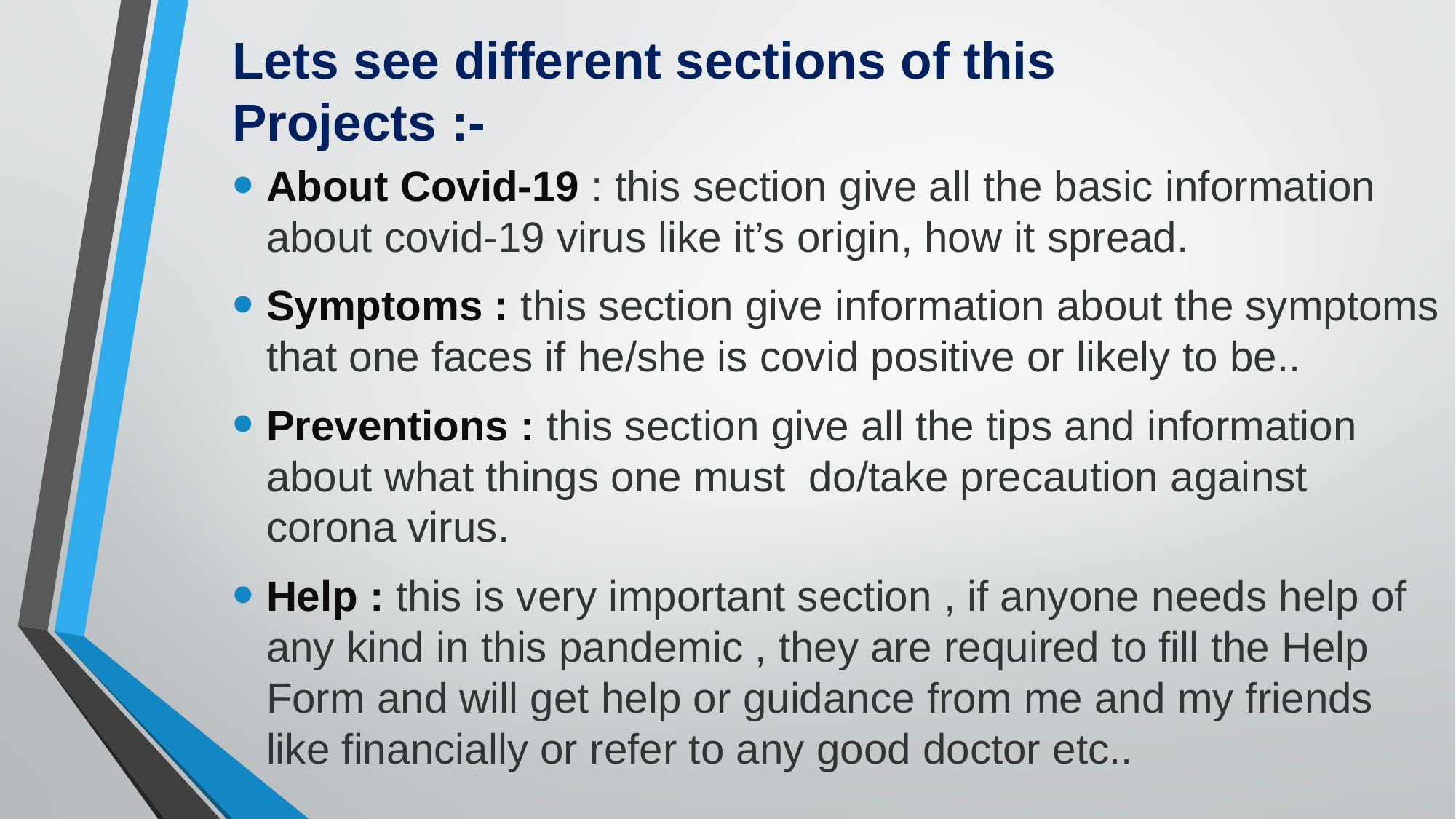

# Lets see different sections of this Projects :-
About Covid-19 : this section give all the basic information about covid-19 virus like it’s origin, how it spread.
Symptoms : this section give information about the symptoms that one faces if he/she is covid positive or likely to be..
Preventions : this section give all the tips and information about what things one must  do/take precaution against corona virus.
Help : this is very important section , if anyone needs help of any kind in this pandemic , they are required to fill the Help Form and will get help or guidance from me and my friends like financially or refer to any good doctor etc..